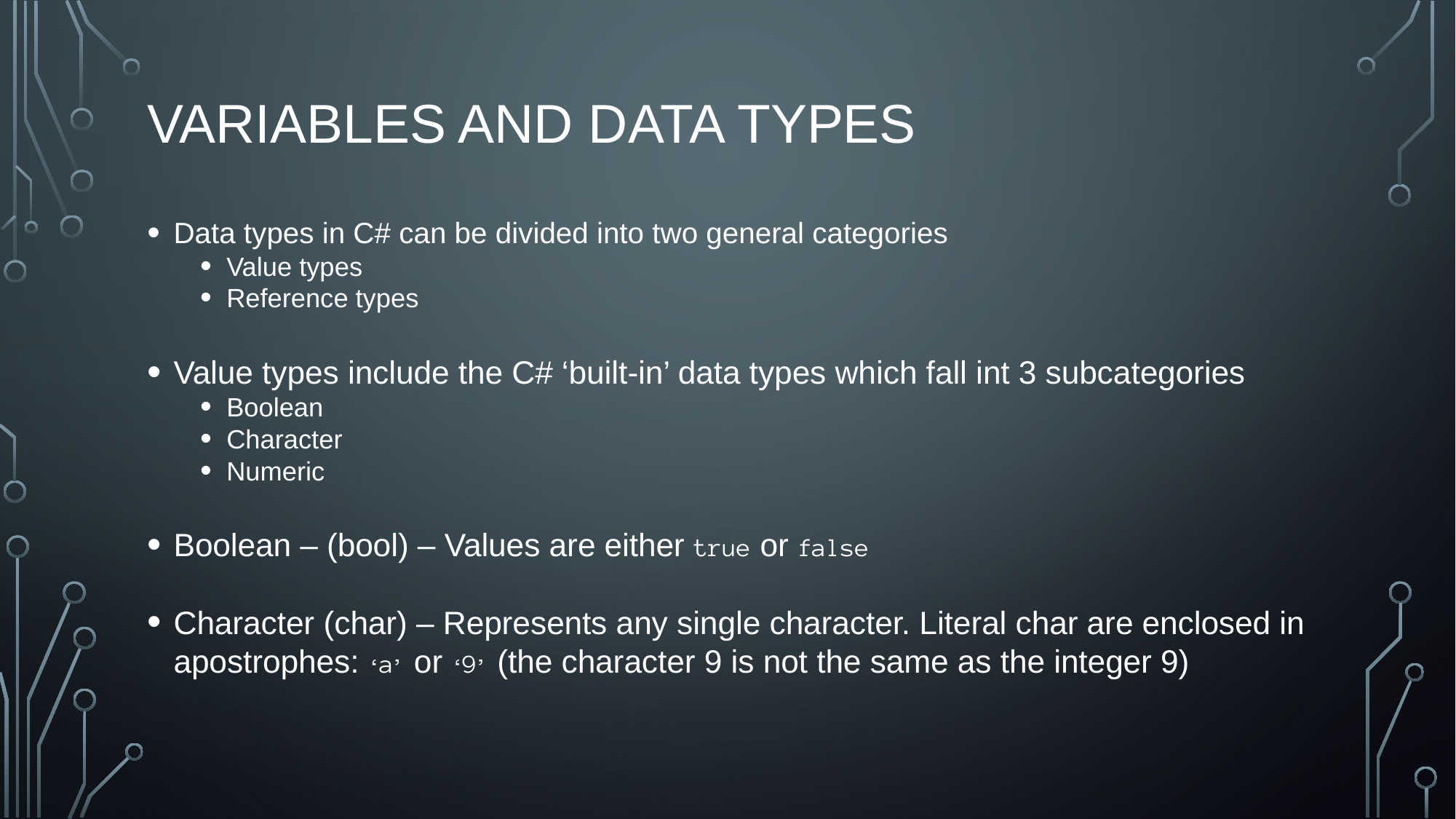

# Variables and Data types
Data types in C# can be divided into two general categories
Value types
Reference types

Value types include the C# ‘built-in’ data types which fall int 3 subcategories
Boolean
Character
Numeric

Boolean – (bool) – Values are either true or false

Character (char) – Represents any single character. Literal char are enclosed in apostrophes: ‘a’ or ‘9’ (the character 9 is not the same as the integer 9)